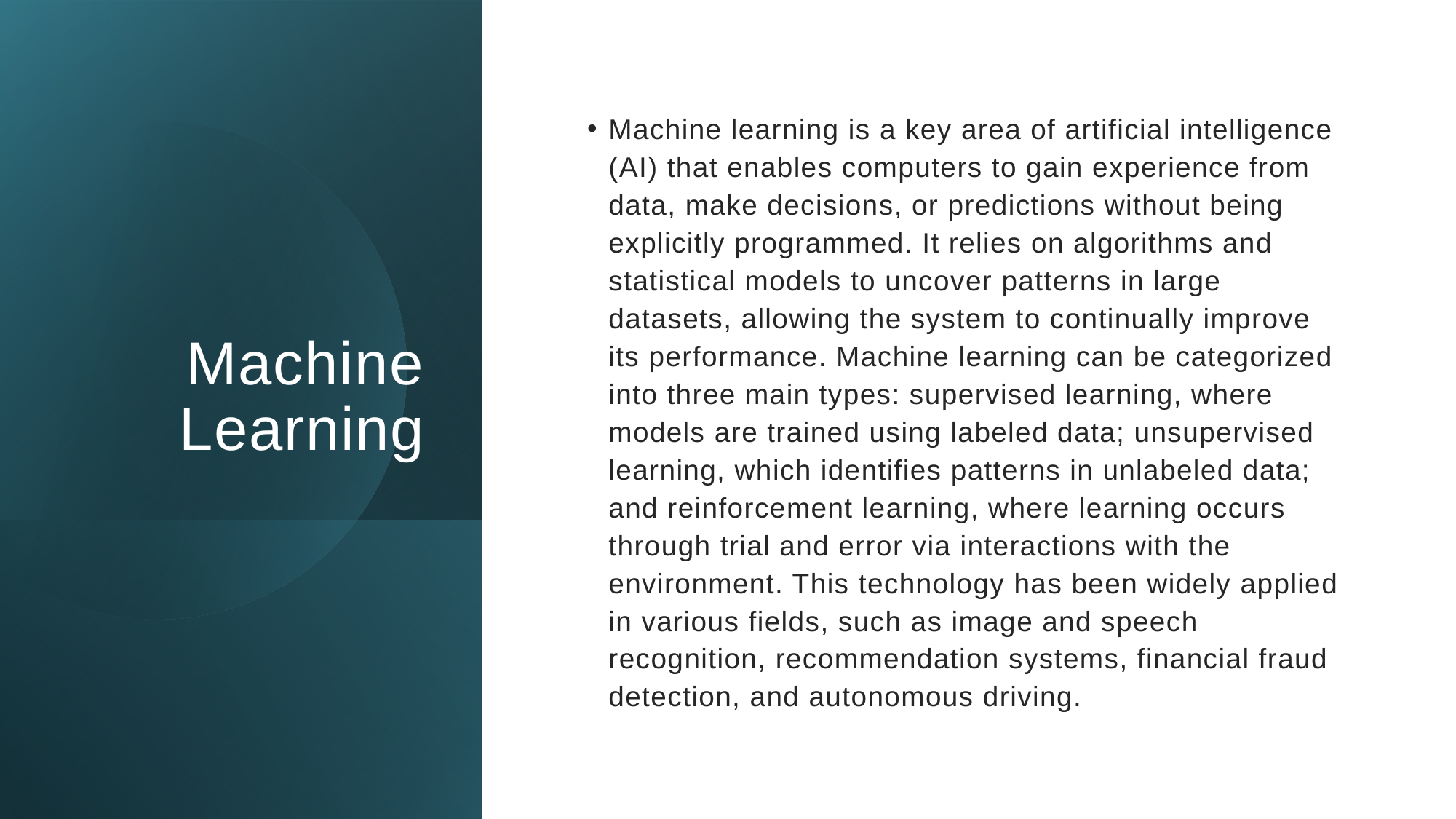

# Machine Learning
Machine learning is a key area of artificial intelligence (AI) that enables computers to gain experience from data, make decisions, or predictions without being explicitly programmed. It relies on algorithms and statistical models to uncover patterns in large datasets, allowing the system to continually improve its performance. Machine learning can be categorized into three main types: supervised learning, where models are trained using labeled data; unsupervised learning, which identifies patterns in unlabeled data; and reinforcement learning, where learning occurs through trial and error via interactions with the environment. This technology has been widely applied in various fields, such as image and speech recognition, recommendation systems, financial fraud detection, and autonomous driving.